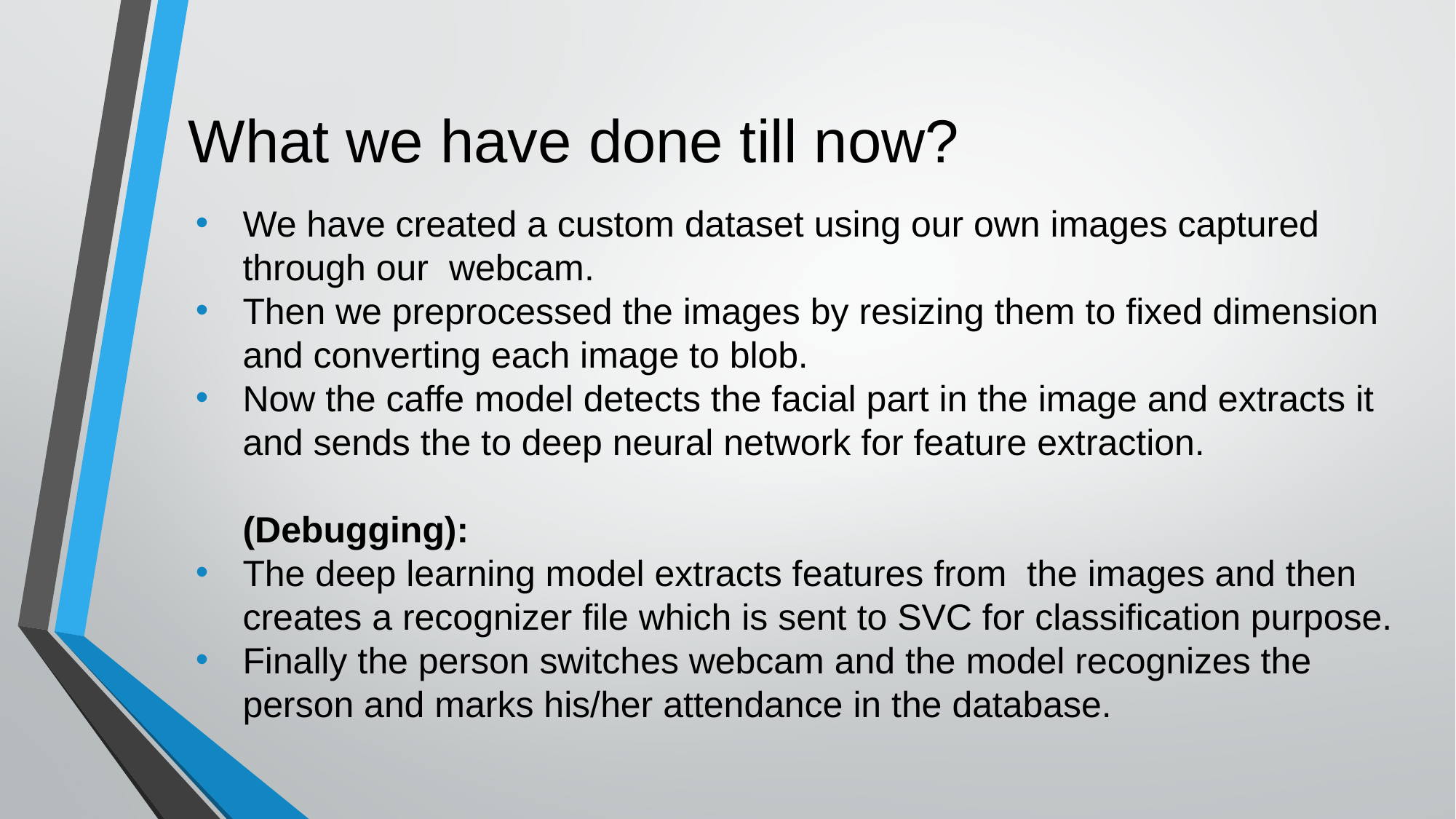

# What we have done till now?
We have created a custom dataset using our own images captured through our  webcam.
Then we preprocessed the images by resizing them to fixed dimension and converting each image to blob.
Now the caffe model detects the facial part in the image and extracts it and sends the to deep neural network for feature extraction.

(Debugging):
The deep learning model extracts features from  the images and then creates a recognizer file which is sent to SVC for classification purpose.
Finally the person switches webcam and the model recognizes the person and marks his/her attendance in the database.